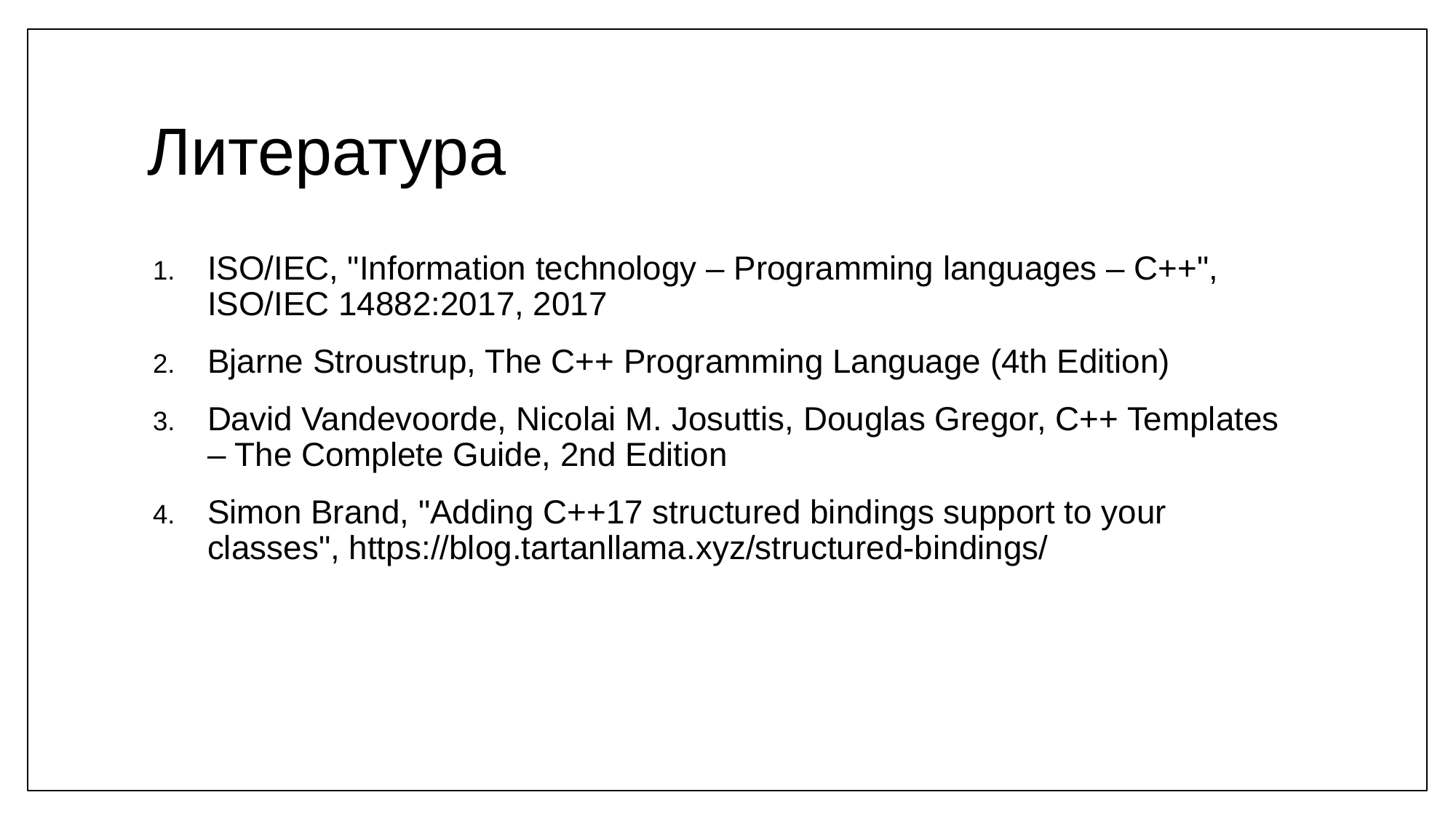

# Литература
ISO/IEC, "Information technology – Programming languages – C++", ISO/IEC 14882:2017, 2017
Bjarne Stroustrup, The C++ Programming Language (4th Edition)
David Vandevoorde, Nicolai M. Josuttis, Douglas Gregor, C++ Templates – The Complete Guide, 2nd Edition
Simon Brand, "Adding C++17 structured bindings support to your classes", https://blog.tartanllama.xyz/structured-bindings/